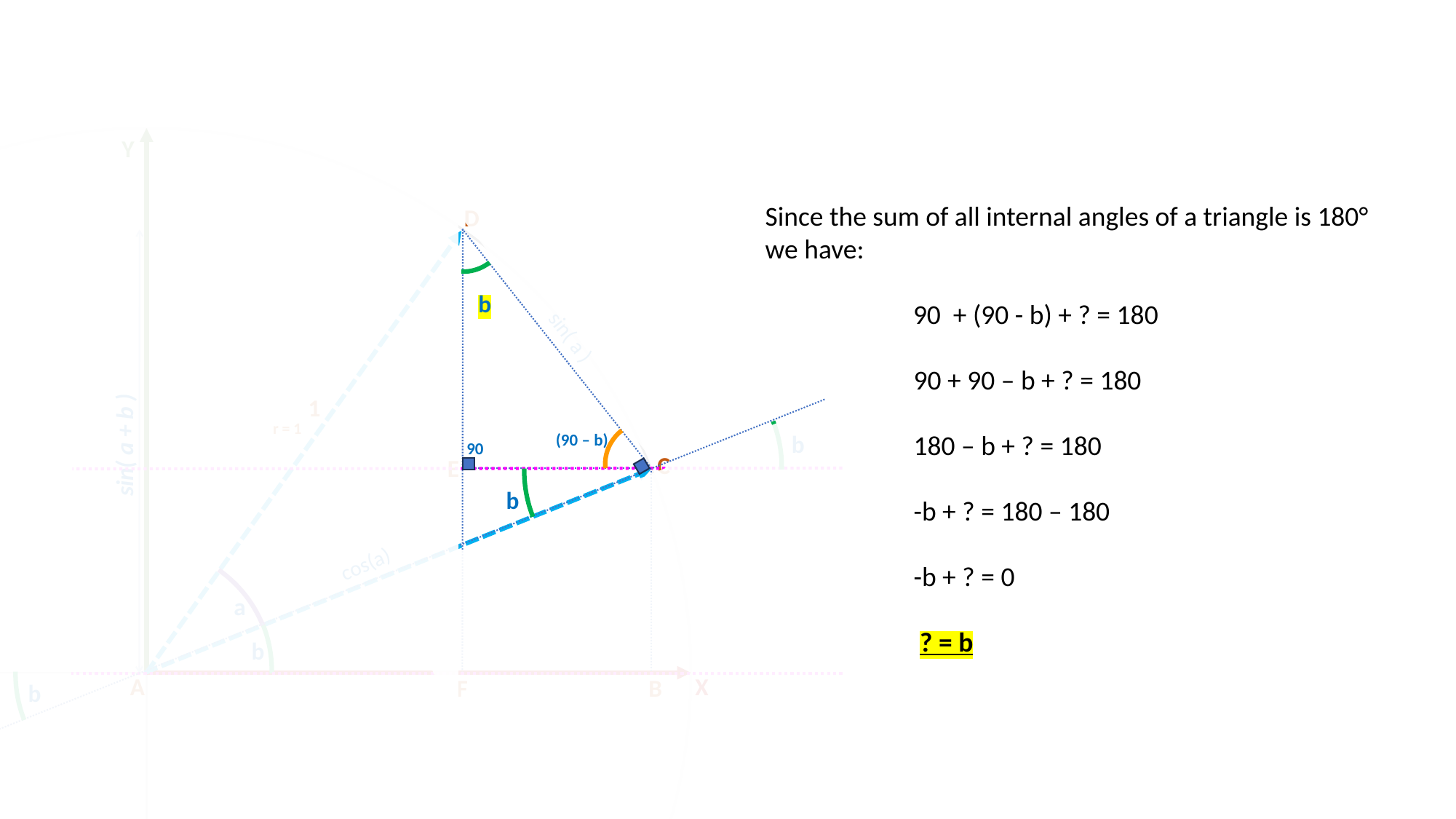

Y

Since the sum of all internal angles of a triangle is 180°
we have:
                        90  + (90 - b) + ? = 180

                        90 + 90 – b + ? = 180

                        180 – b + ? = 180
                        -b + ? = 180 – 180
                        -b + ? = 0

                         ? = b

D
b

sin( a )

1
r = 1
sin( a + b )

b
(90 – b)
90
C
E

b
cos(a)

a
b
A
X
F
B
b